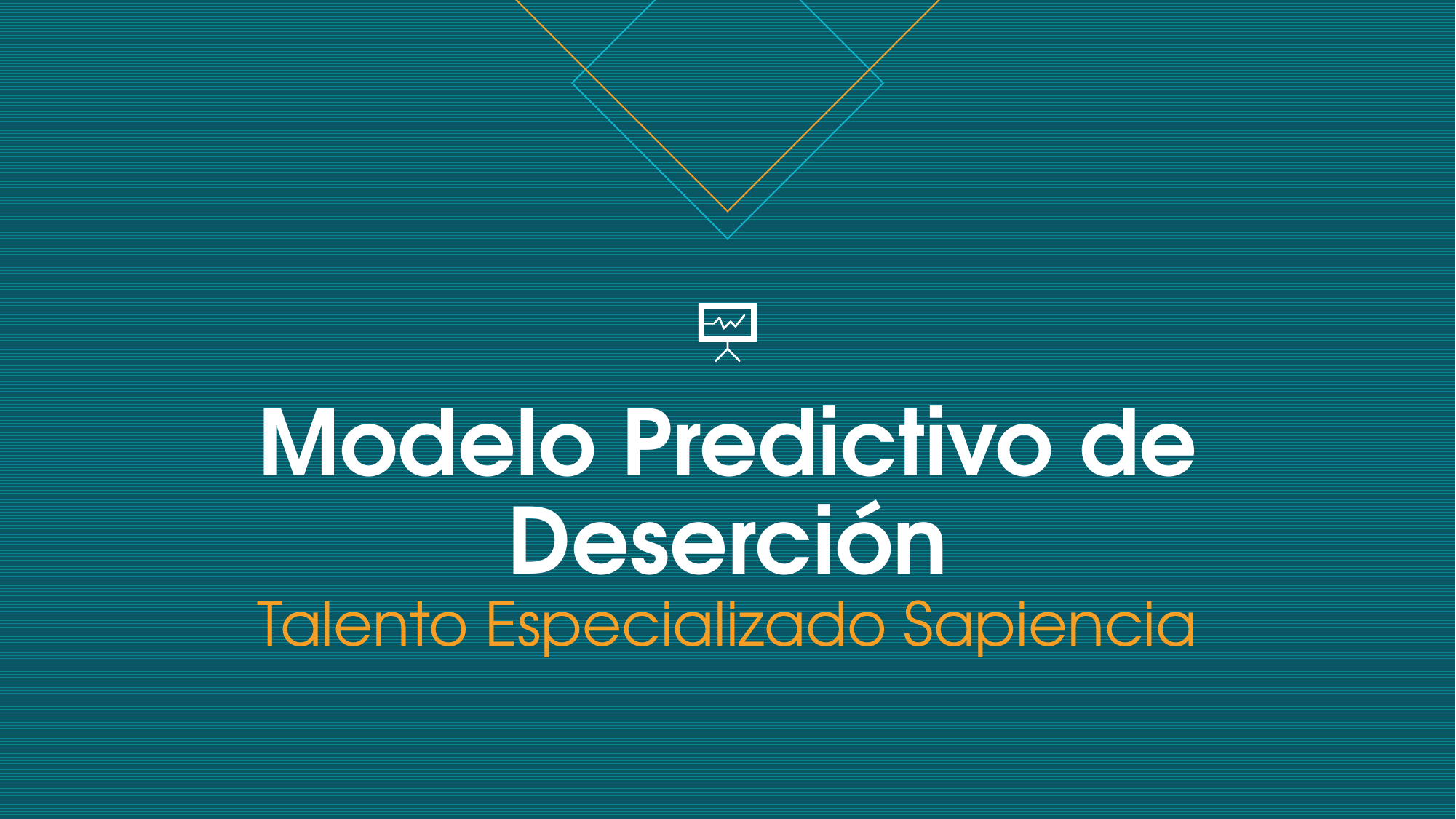

# Modelo Predictivo de Deserción Talento Especializado Sapiencia